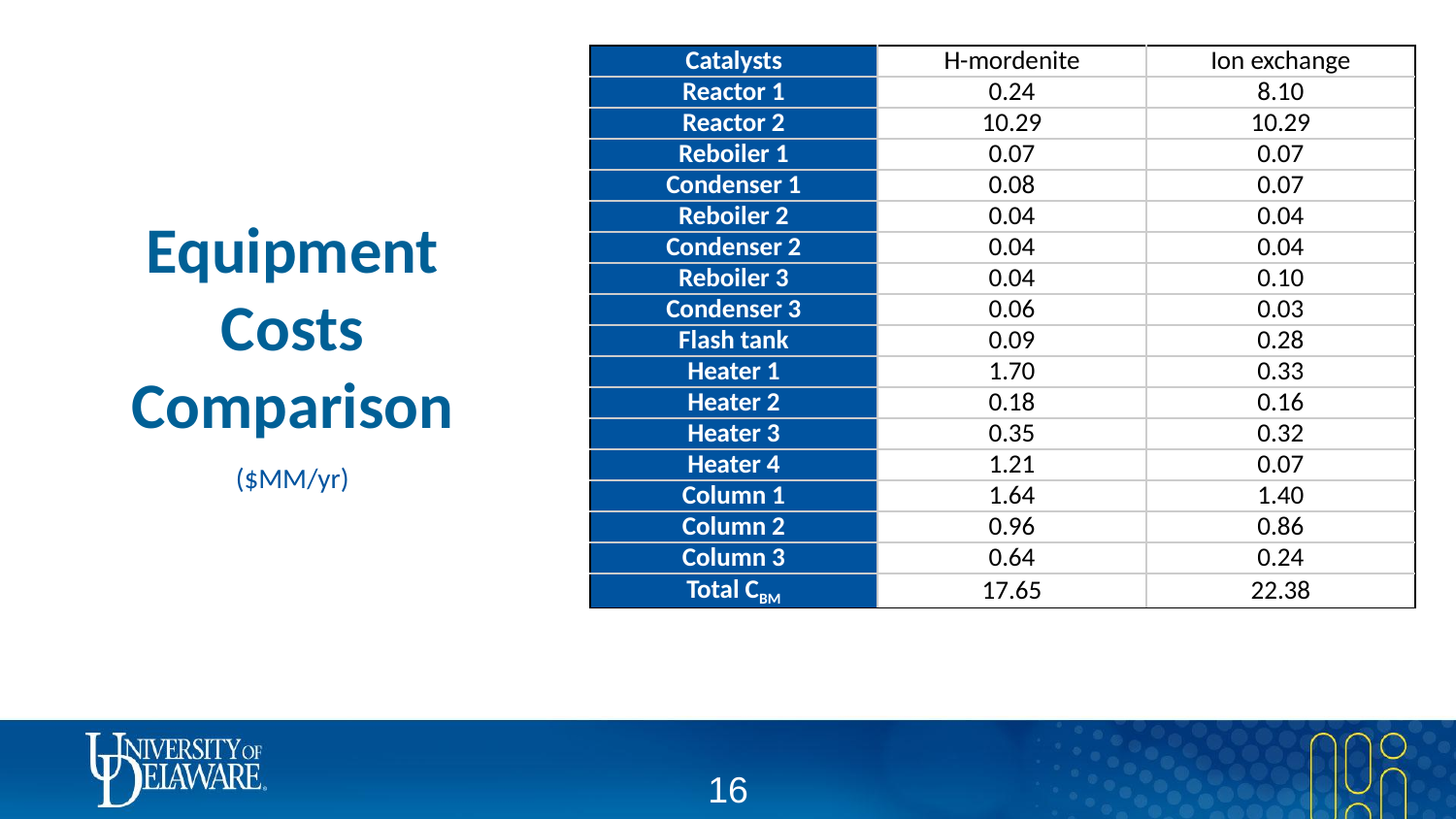

| Catalysts | H-mordenite | Ion exchange |
| --- | --- | --- |
| Reactor 1 | 0.24 | 8.10 |
| Reactor 2 | 10.29 | 10.29 |
| Reboiler 1 | 0.07 | 0.07 |
| Condenser 1 | 0.08 | 0.07 |
| Reboiler 2 | 0.04 | 0.04 |
| Condenser 2 | 0.04 | 0.04 |
| Reboiler 3 | 0.04 | 0.10 |
| Condenser 3 | 0.06 | 0.03 |
| Flash tank | 0.09 | 0.28 |
| Heater 1 | 1.70 | 0.33 |
| Heater 2 | 0.18 | 0.16 |
| Heater 3 | 0.35 | 0.32 |
| Heater 4 | 1.21 | 0.07 |
| Column 1 | 1.64 | 1.40 |
| Column 2 | 0.96 | 0.86 |
| Column 3 | 0.64 | 0.24 |
| Total CBM | 17.65 | 22.38 |
# Equipment Costs Comparison
($MM/yr)
16